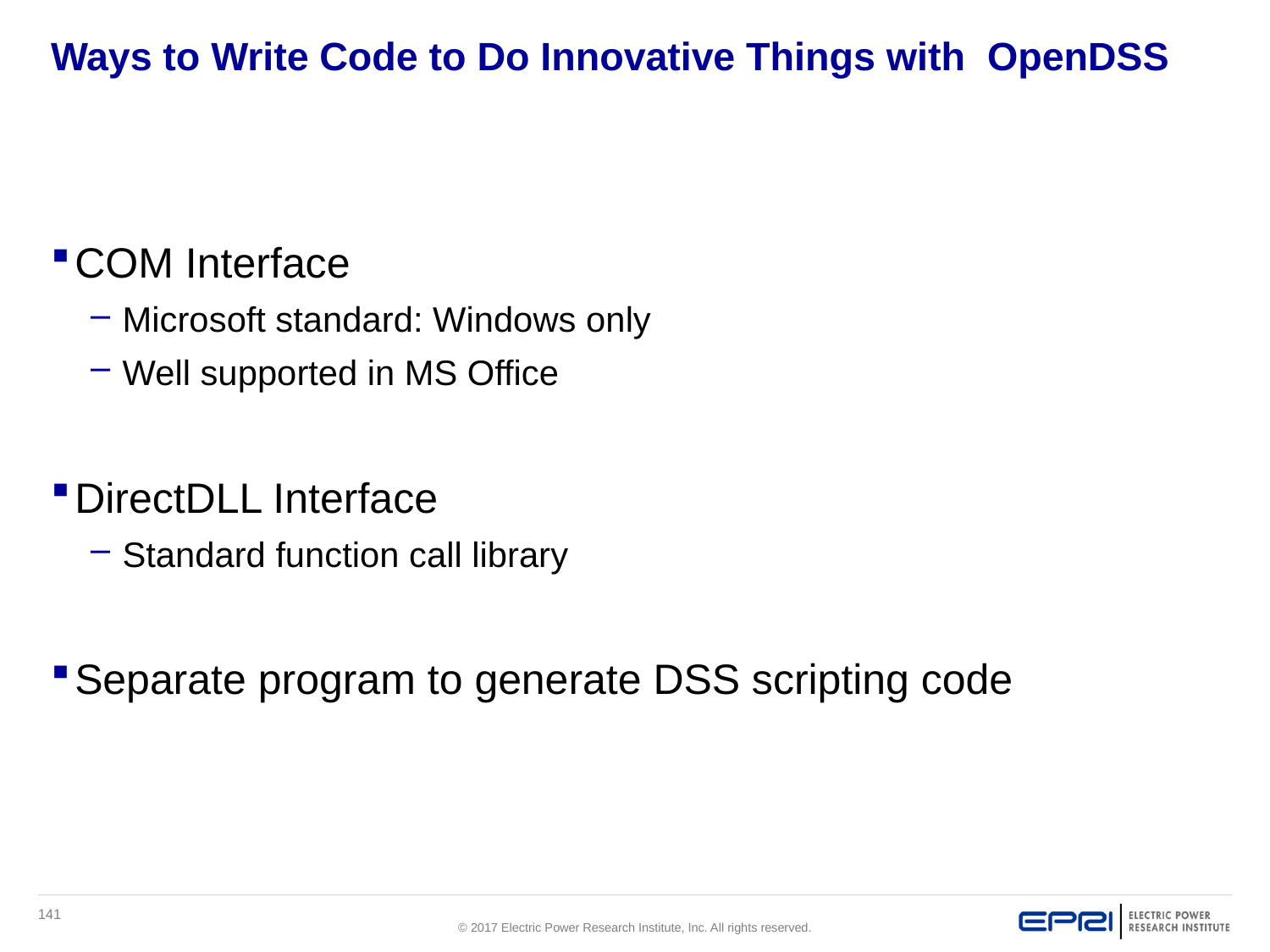

# Ways to Write Code to Do Innovative Things with  OpenDSS
COM Interface
Microsoft standard: Windows only
Well supported in MS Office

DirectDLL Interface
Standard function call library

Separate program to generate DSS scripting code